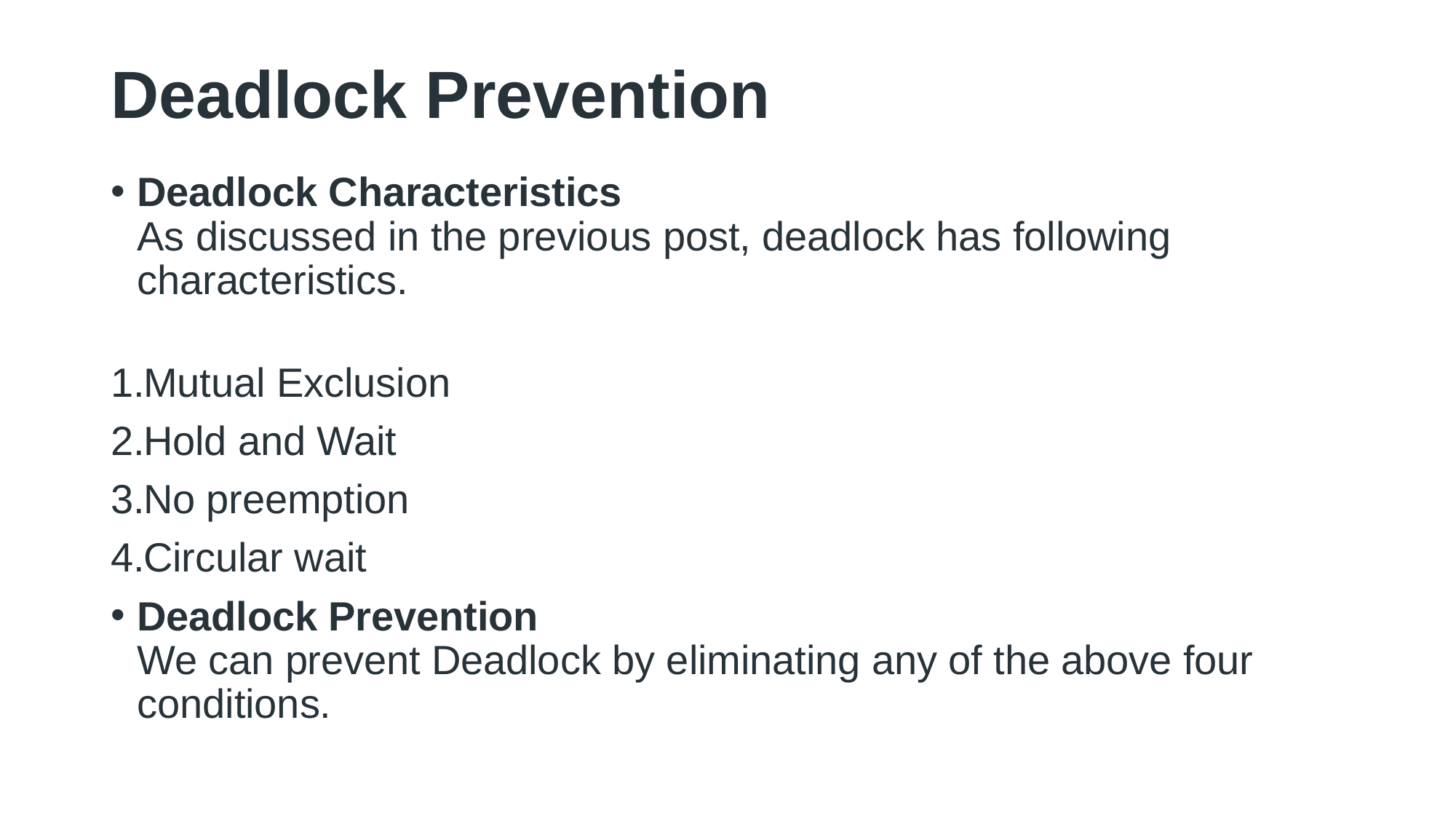

# Deadlock Prevention
Deadlock Characteristics 
As discussed in the previous post, deadlock has following characteristics.
Mutual Exclusion
Hold and Wait
No preemption
Circular wait
Deadlock Prevention 
We can prevent Deadlock by eliminating any of the above four conditions.